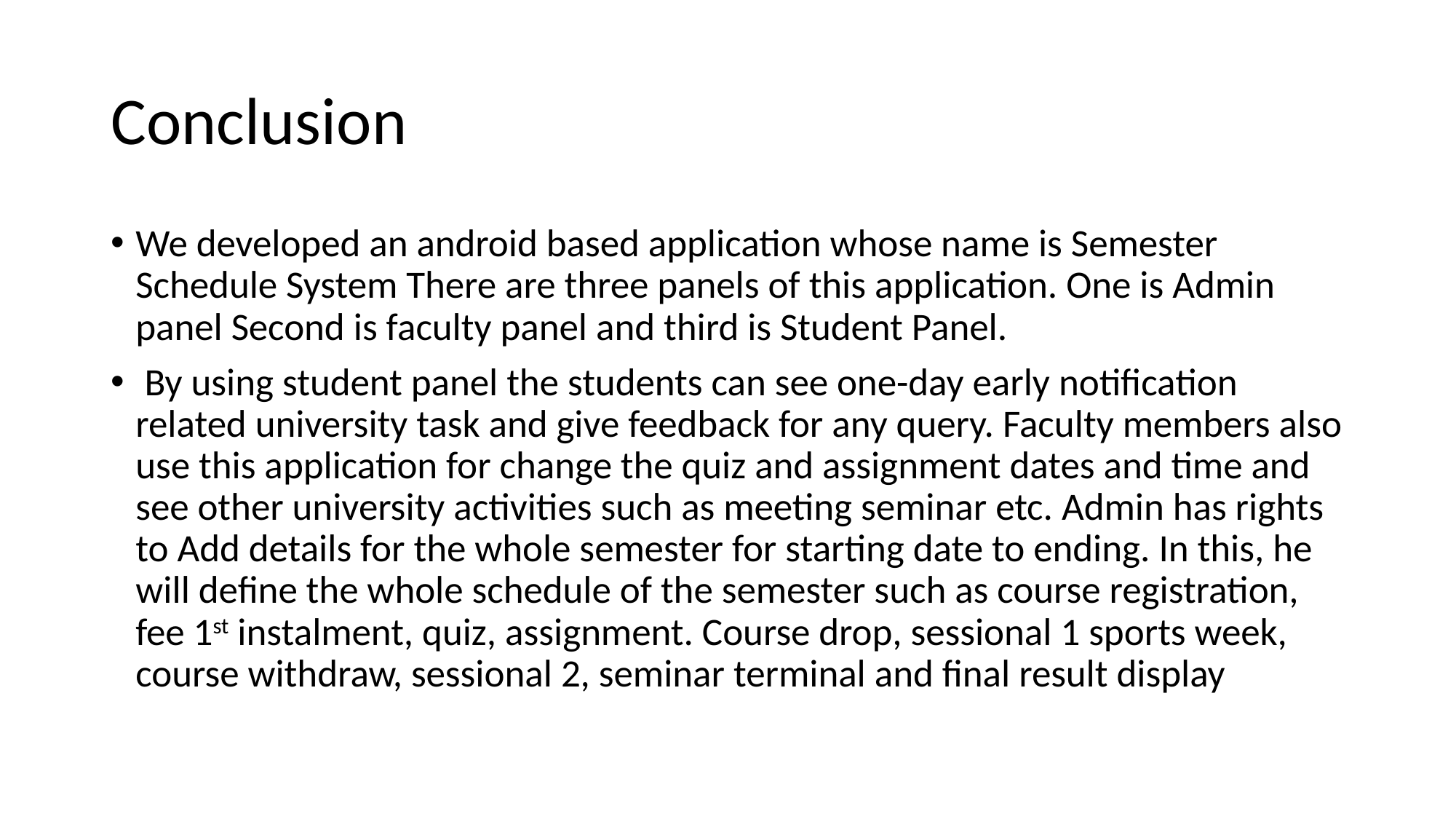

# Conclusion
We developed an android based application whose name is Semester Schedule System There are three panels of this application. One is Admin panel Second is faculty panel and third is Student Panel.
 By using student panel the students can see one-day early notification related university task and give feedback for any query. Faculty members also use this application for change the quiz and assignment dates and time and see other university activities such as meeting seminar etc. Admin has rights to Add details for the whole semester for starting date to ending. In this, he will define the whole schedule of the semester such as course registration, fee 1st instalment, quiz, assignment. Course drop, sessional 1 sports week, course withdraw, sessional 2, seminar terminal and final result display